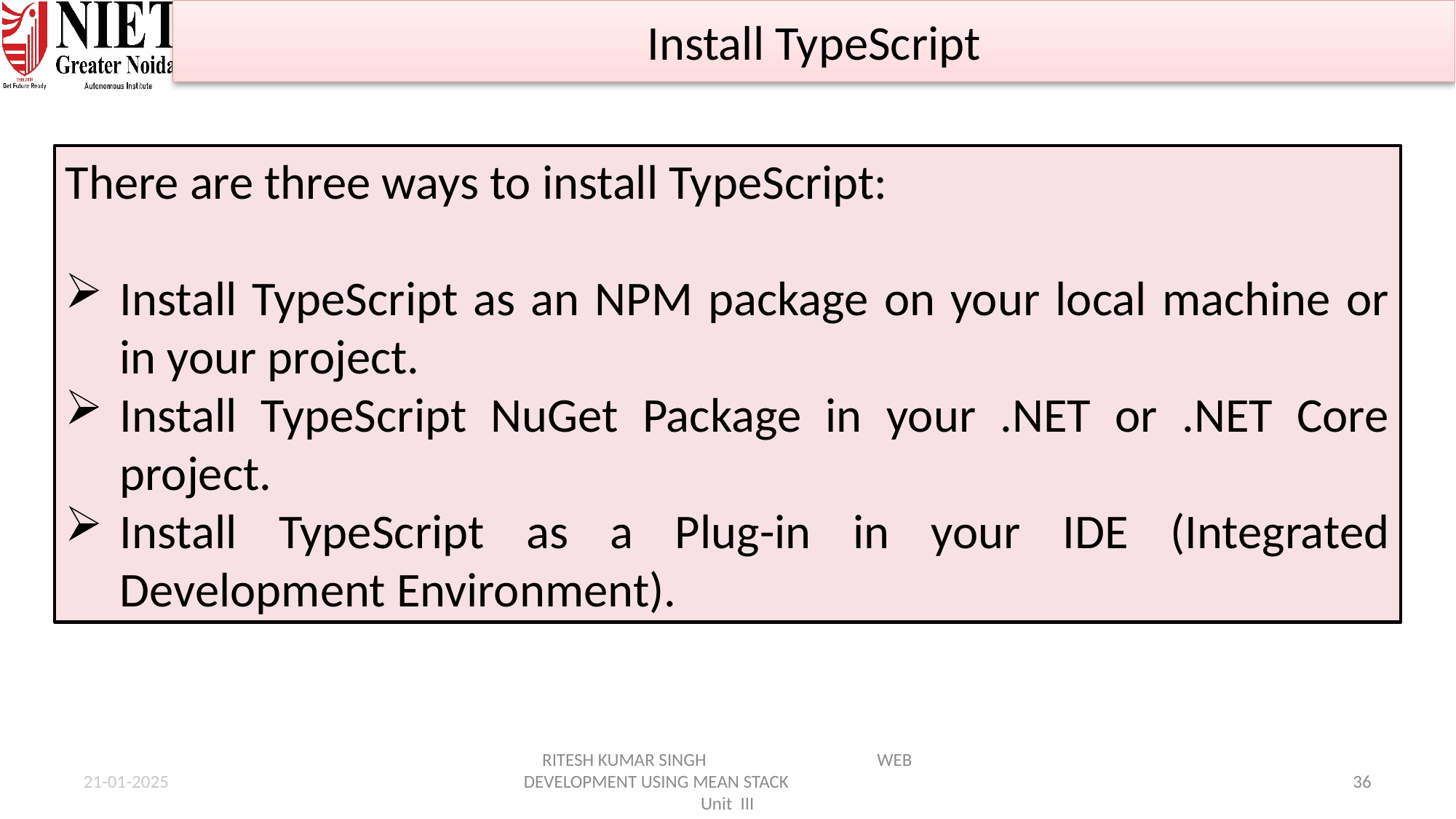

Install TypeScript
There are three ways to install TypeScript:

Install TypeScript as an NPM package on your local machine or in your project.
Install TypeScript NuGet Package in your .NET or .NET Core project.
Install TypeScript as a Plug-in in your IDE (Integrated Development Environment).

21-01-2025
RITESH KUMAR SINGH                                         WEB DEVELOPMENT USING MEAN STACK                                   Unit  III
36